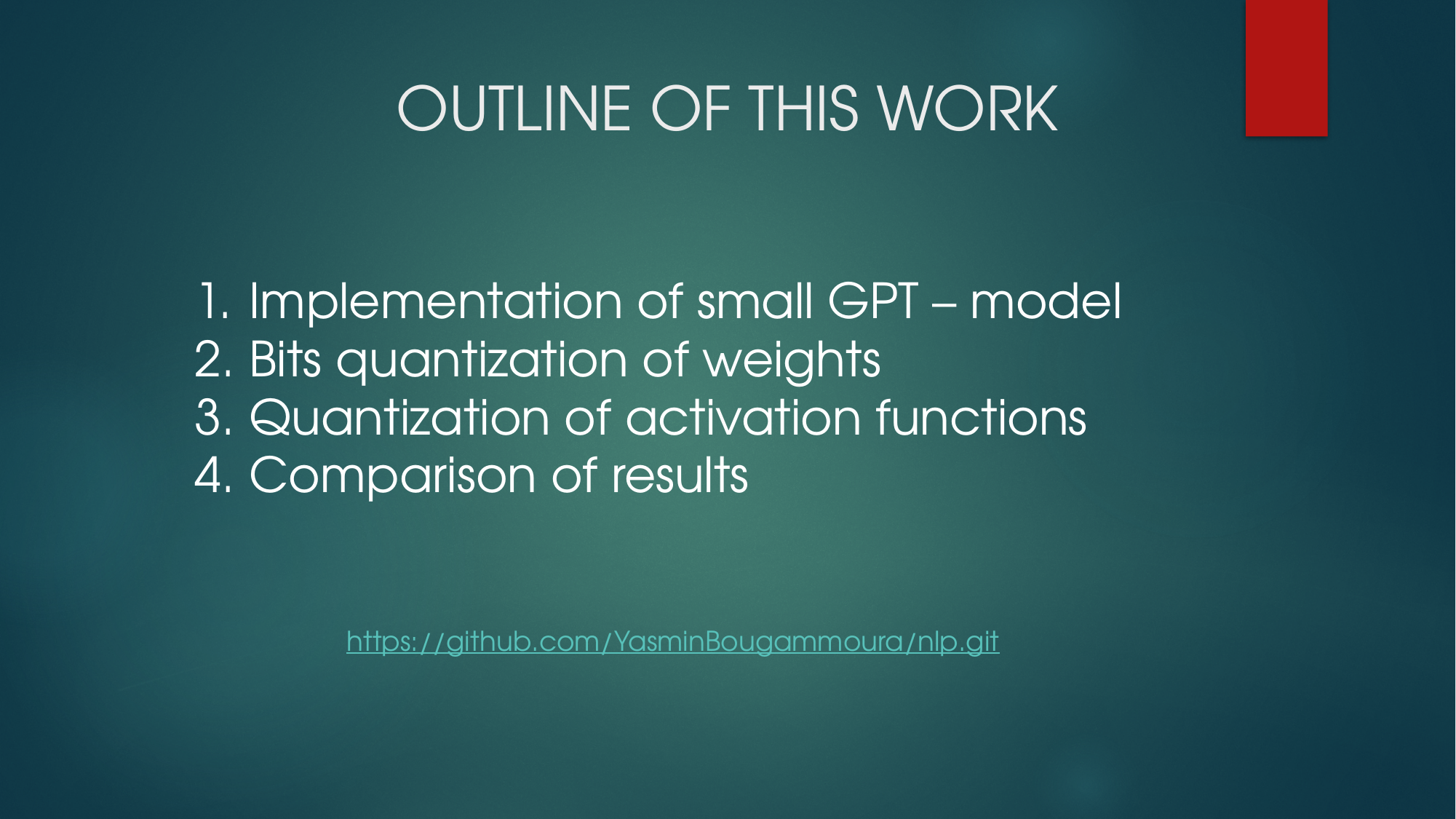

# OUTLINE OF THIS WORK
 Implementation of small GPT – model
 Bits quantization of weights
 Quantization of activation functions
 Comparison of results
https://github.com/YasminBougammoura/nlp.git